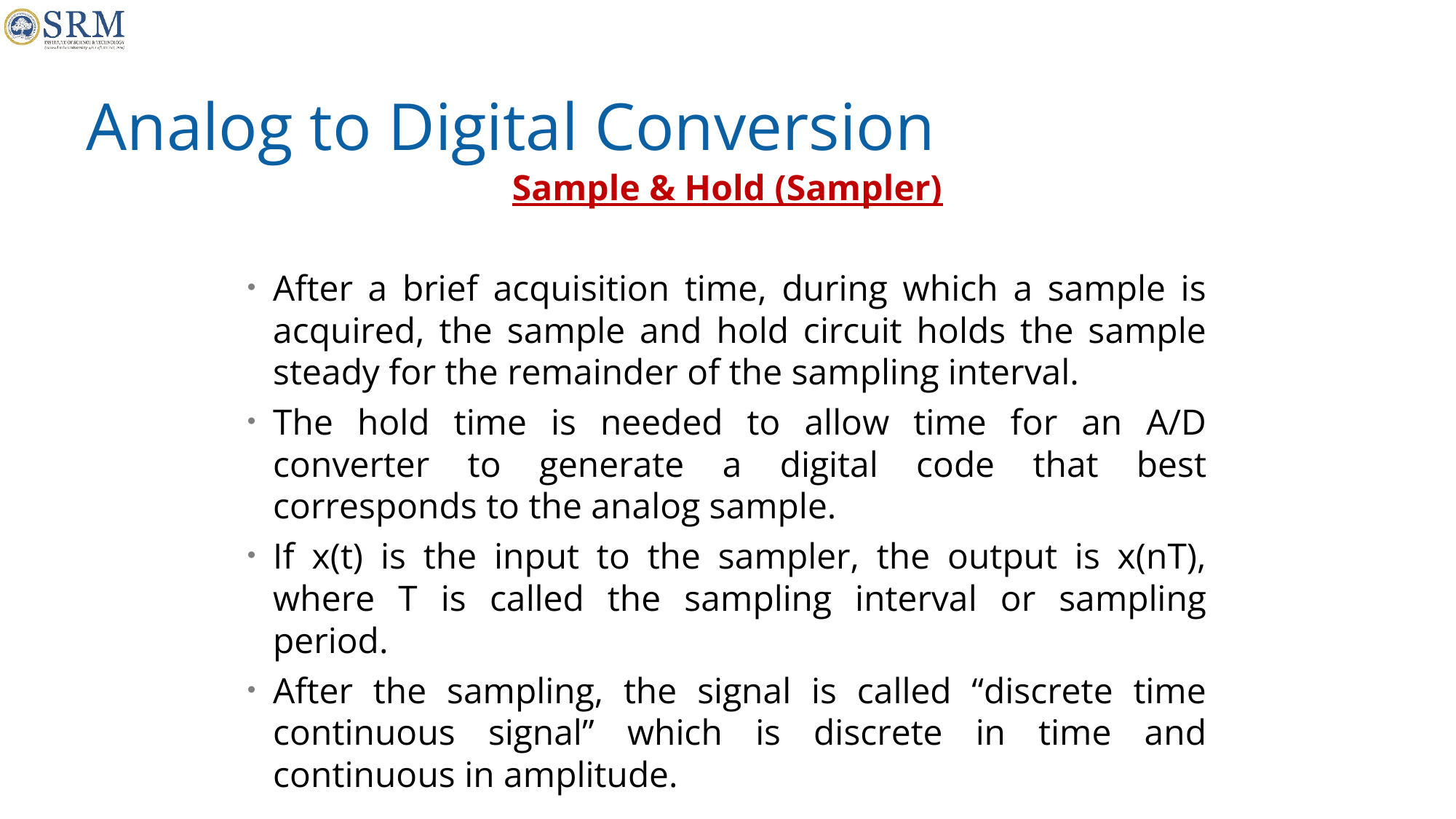

# Analog to Digital Conversion
Sample & Hold (Sampler)

After a brief acquisition time, during which a sample is acquired, the sample and hold circuit holds the sample steady for the remainder of the sampling interval.
The hold time is needed to allow time for an A/D converter to generate a digital code that best corresponds to the analog sample.
If x(t) is the input to the sampler, the output is x(nT), where T is called the sampling interval or sampling period.
After the sampling, the signal is called “discrete time continuous signal” which is discrete in time and continuous in amplitude.